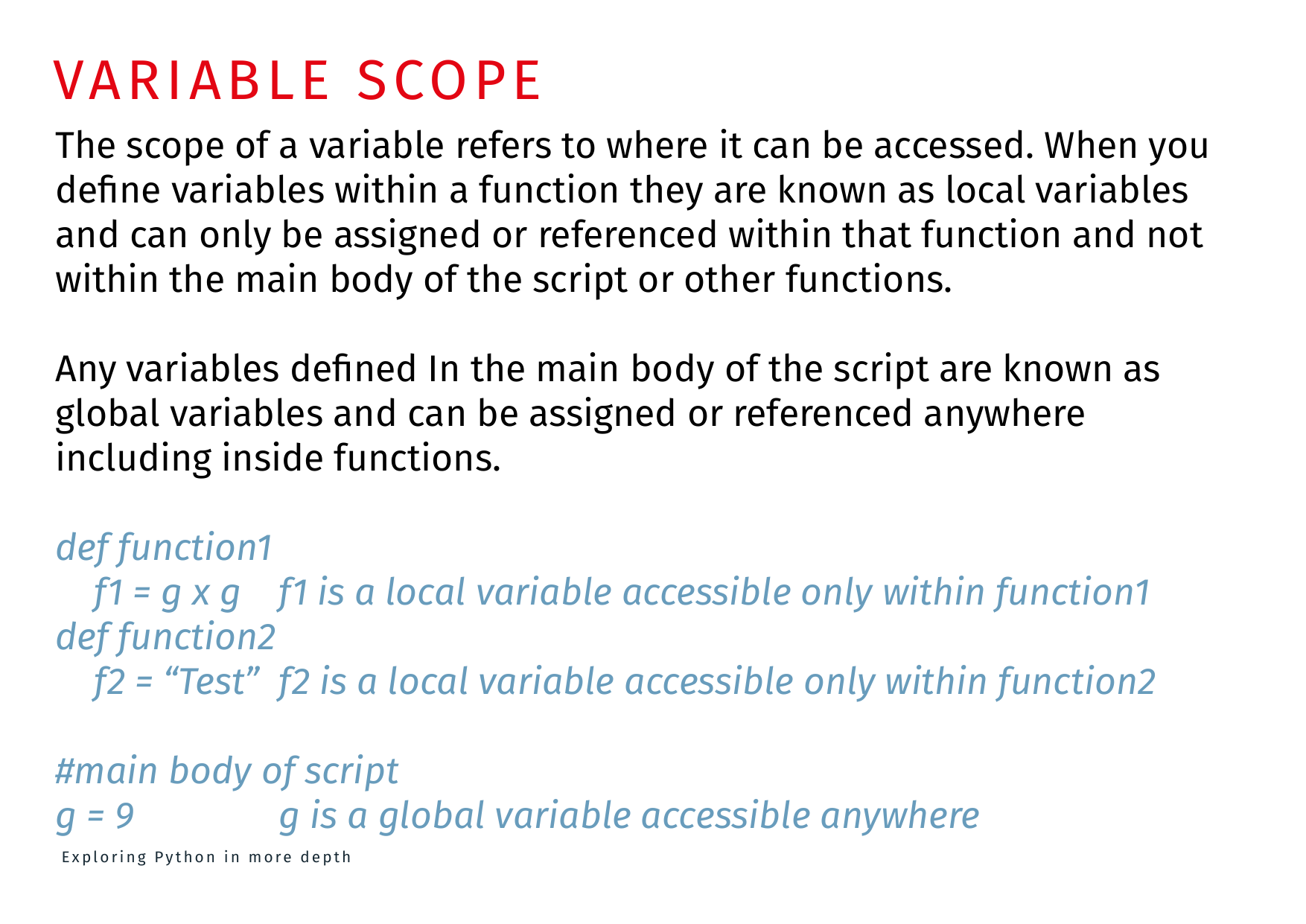

# Variable scope
The scope of a variable refers to where it can be accessed. When you define variables within a function they are known as local variables and can only be assigned or referenced within that function and not within the main body of the script or other functions.

Any variables defined In the main body of the script are known as global variables and can be assigned or referenced anywhere including inside functions.

def function1
    f1 = g x g	f1 is a local variable accessible only within function1
def function2
    f2 = “Test”	f2 is a local variable accessible only within function2

#main body of script
g = 9		g is a global variable accessible anywhere
Exploring Python in more depth